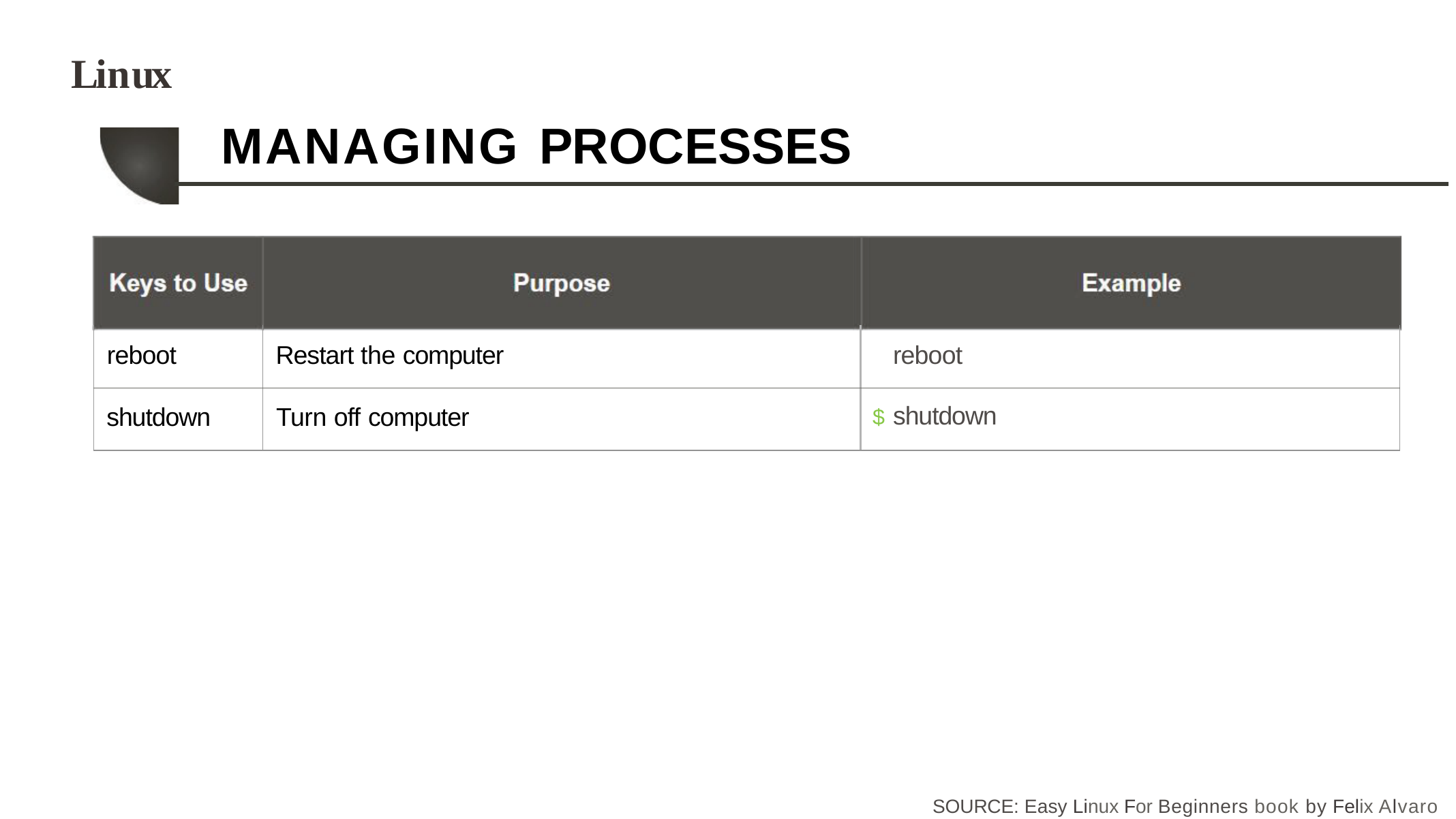

# Linux
MANAGING PROCESSES

| reboot | Restart the computer | reboot |
| --- | --- | --- |
| shutdown | Turn off computer | $ shutdown |
SOURCE: Easy Linux For Beginners book by Felix Alvaro